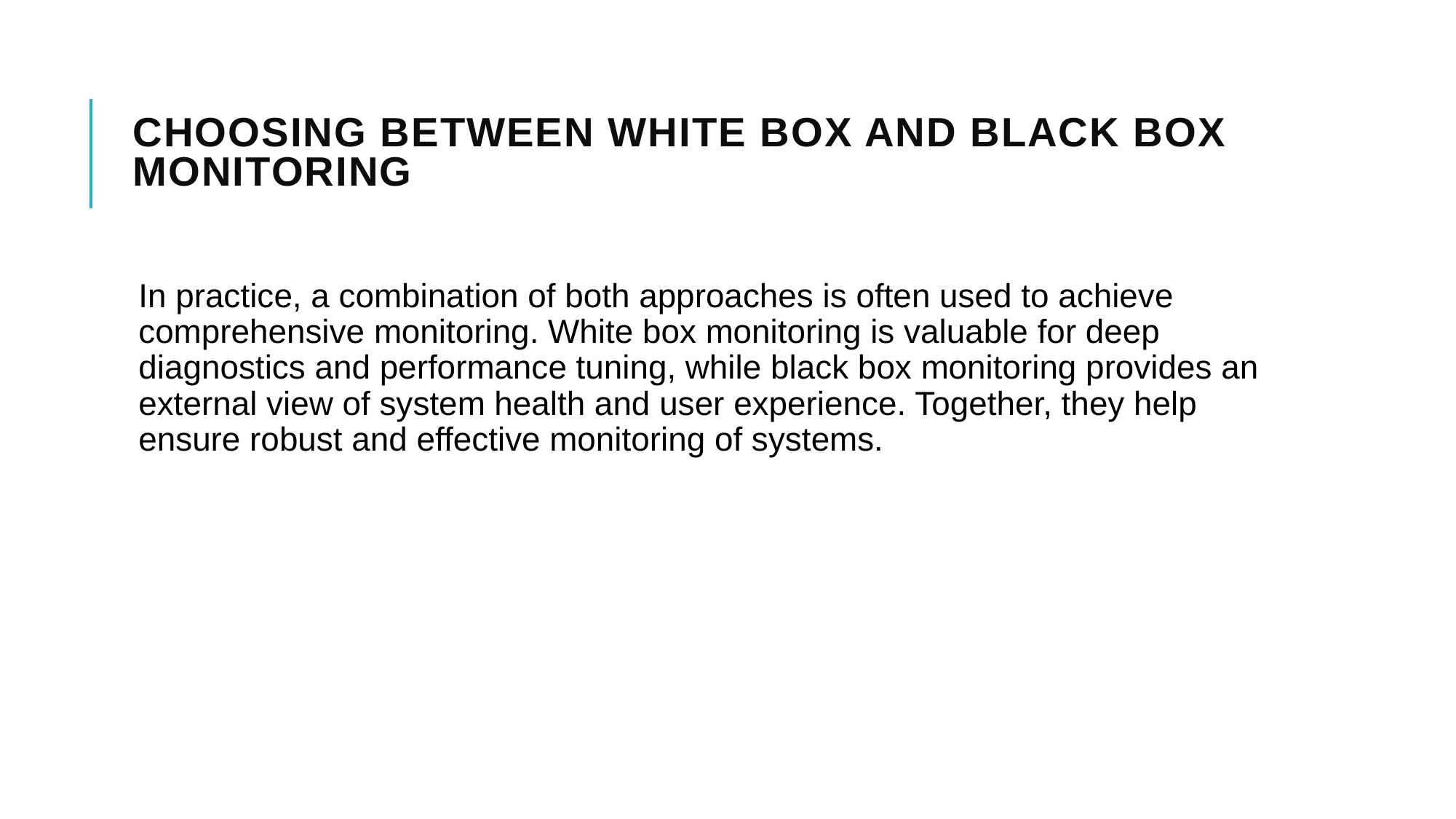

# Choosing Between White Box and Black Box Monitoring
In practice, a combination of both approaches is often used to achieve comprehensive monitoring. White box monitoring is valuable for deep diagnostics and performance tuning, while black box monitoring provides an external view of system health and user experience. Together, they help ensure robust and effective monitoring of systems.